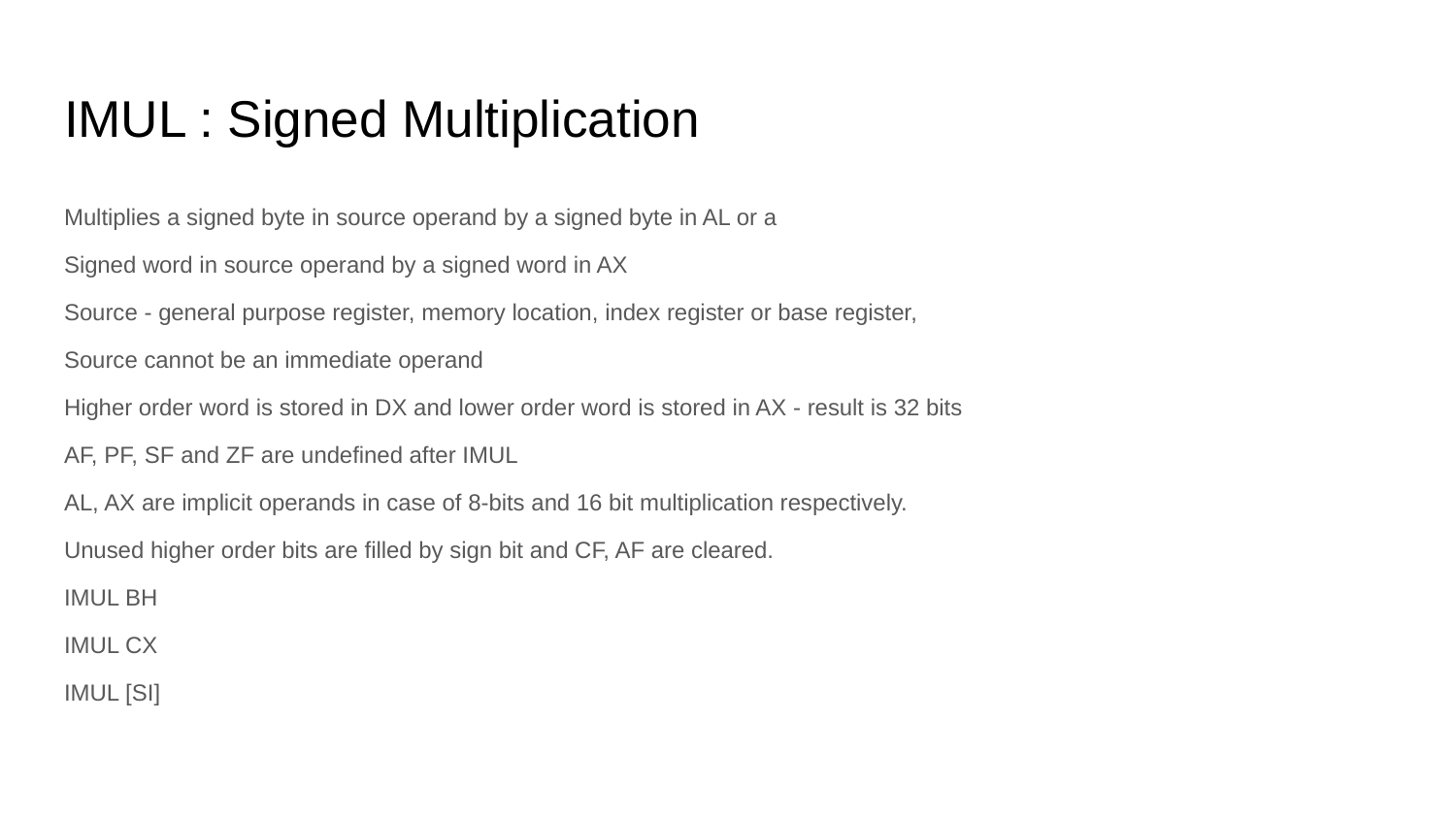

# IMUL : Signed Multiplication
Multiplies a signed byte in source operand by a signed byte in AL or a
Signed word in source operand by a signed word in AX
Source - general purpose register, memory location, index register or base register,
Source cannot be an immediate operand
Higher order word is stored in DX and lower order word is stored in AX - result is 32 bits
AF, PF, SF and ZF are undefined after IMUL
AL, AX are implicit operands in case of 8-bits and 16 bit multiplication respectively.
Unused higher order bits are filled by sign bit and CF, AF are cleared.
IMUL BH
IMUL CX
IMUL [SI]